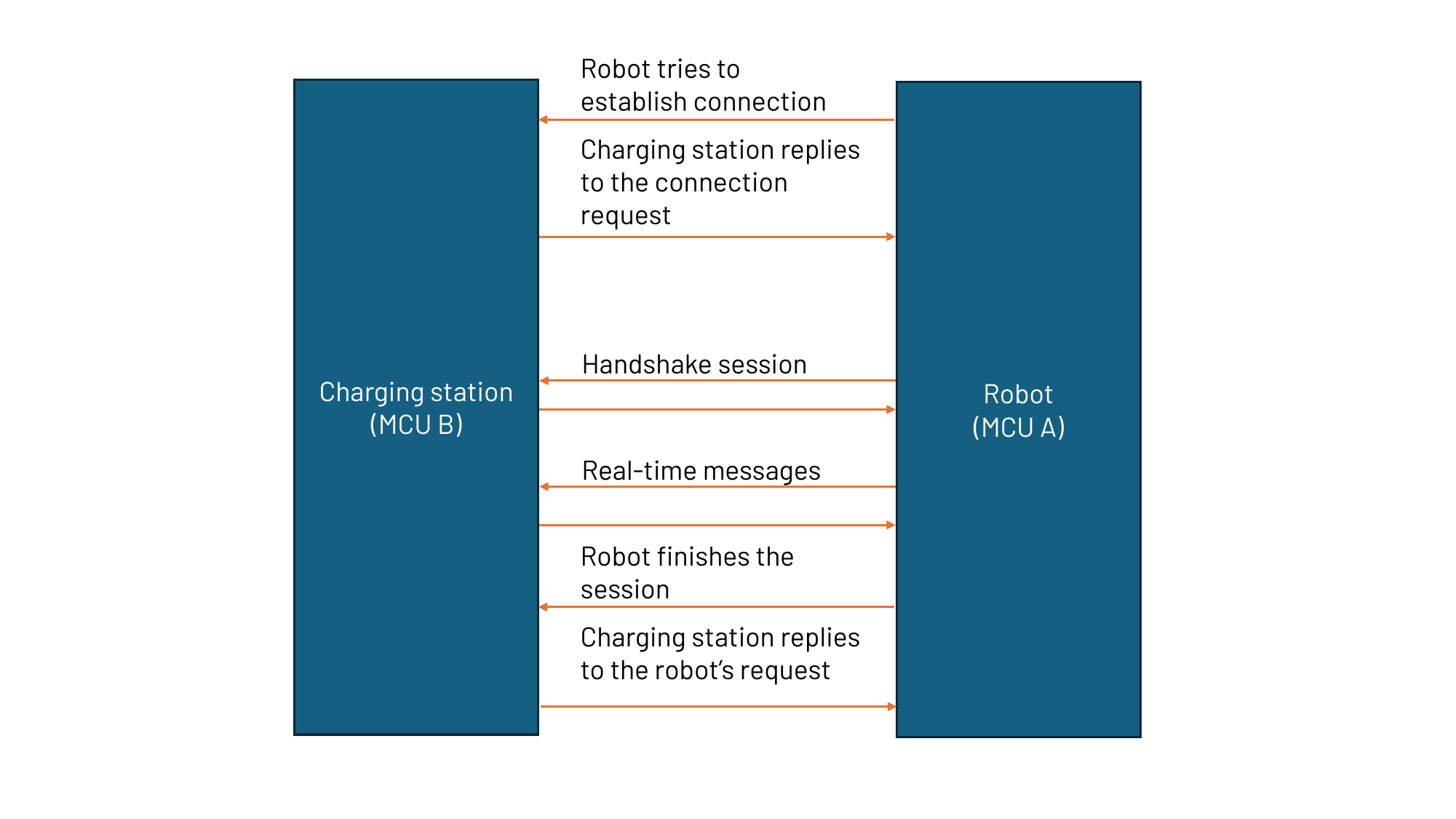

Robot tries to establish connection
Charging station
(MCU B)
Robot
(MCU A)
Charging station replies to the connection request
Handshake session
Real-time messages
Robot finishes the session
Charging station replies to the robot’s request